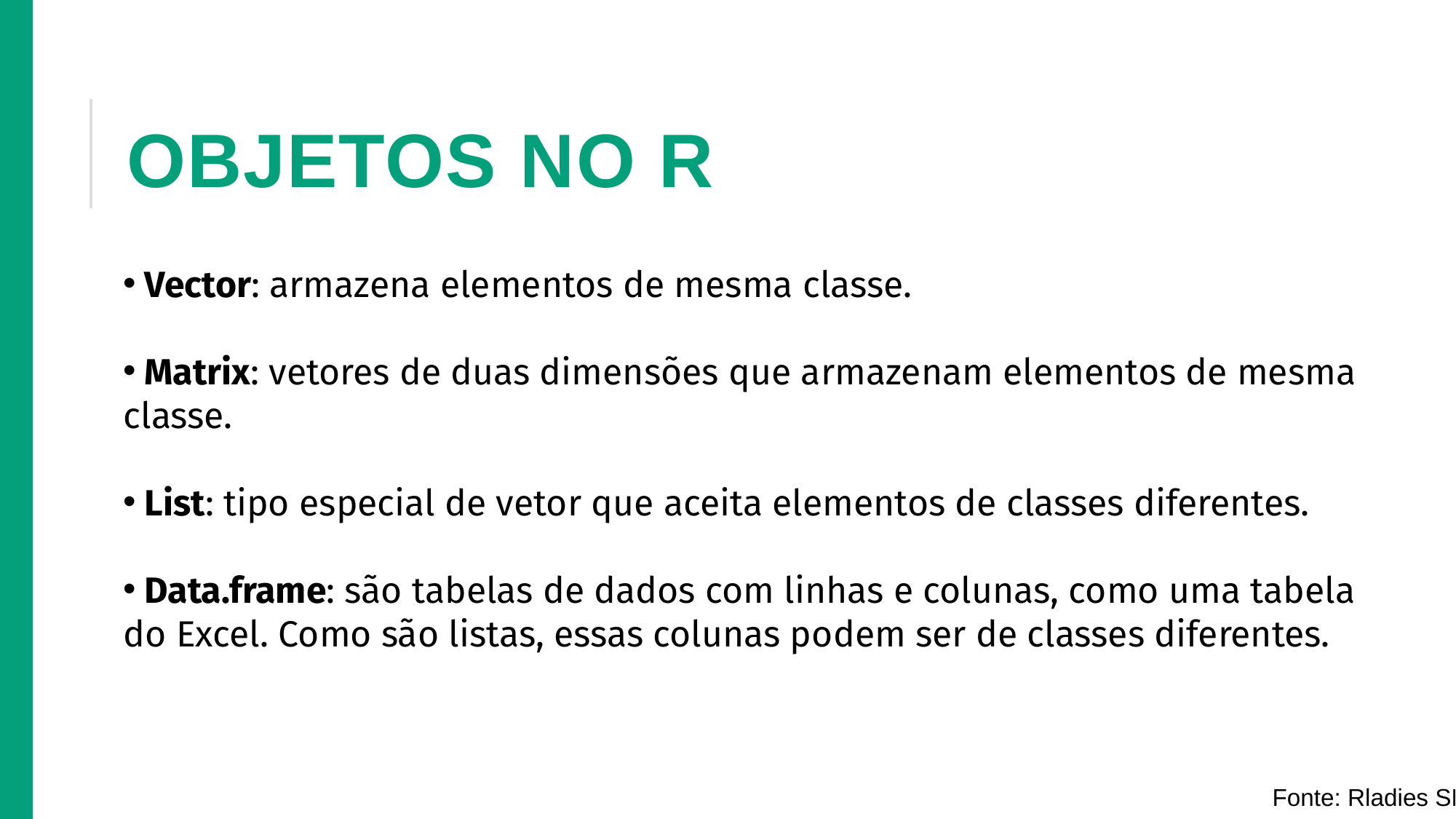

# OBJETOS no r
 Vector: armazena elementos de mesma classe.
 Matrix: vetores de duas dimensões que armazenam elementos de mesma classe.
 List: tipo especial de vetor que aceita elementos de classes diferentes.
 Data.frame: são tabelas de dados com linhas e colunas, como uma tabela do Excel. Como são listas, essas colunas podem ser de classes diferentes.
Fonte: Rladies SP